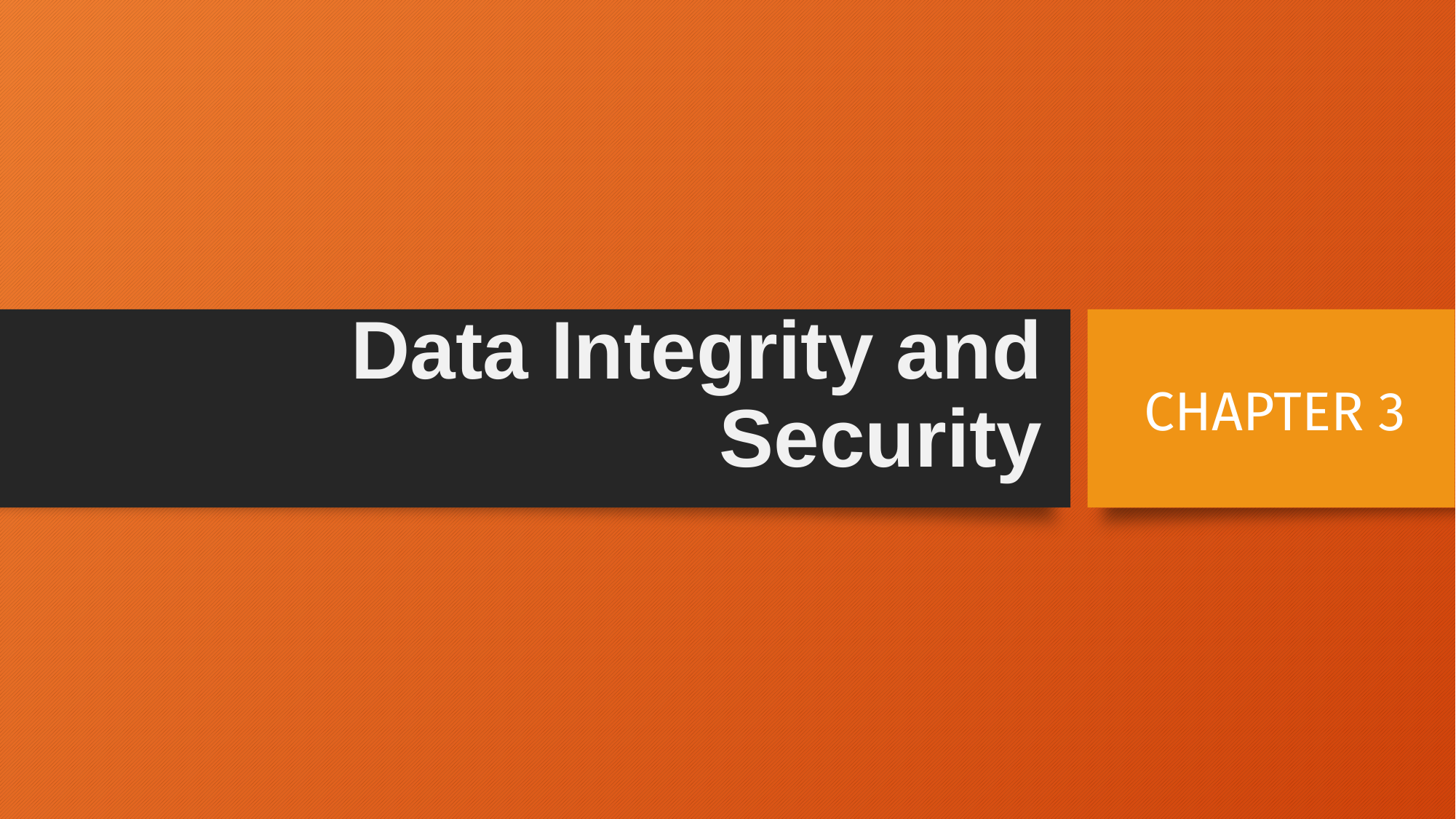

# Data Integrity and Security
CHAPTER 3